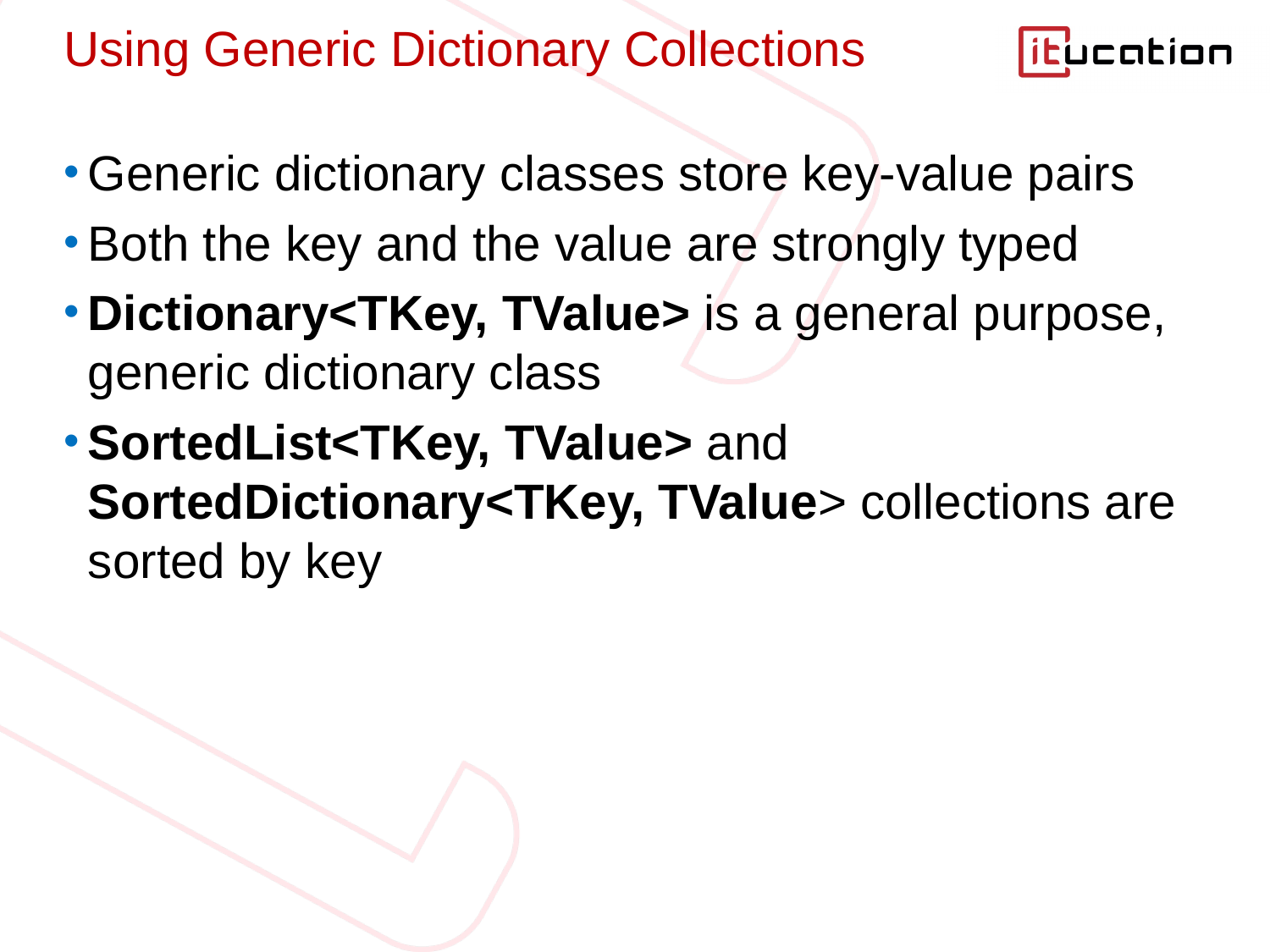

# Using Generic Dictionary Collections
Generic dictionary classes store key-value pairs
Both the key and the value are strongly typed
Dictionary<TKey, TValue> is a general purpose, generic dictionary class
SortedList<TKey, TValue> and SortedDictionary<TKey, TValue> collections are sorted by key